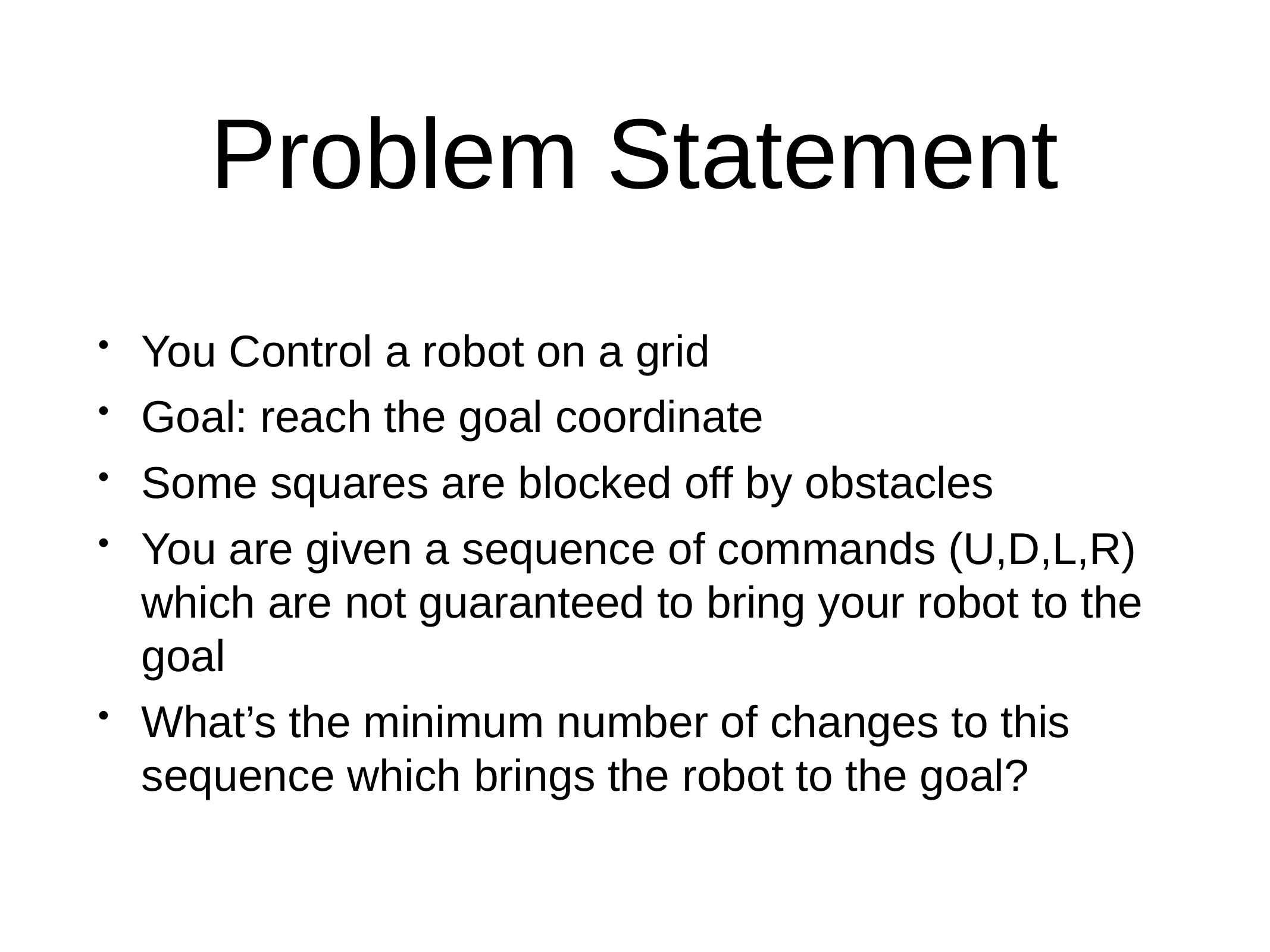

# Problem Statement
You Control a robot on a grid
Goal: reach the goal coordinate
Some squares are blocked off by obstacles
You are given a sequence of commands (U,D,L,R) which are not guaranteed to bring your robot to the goal
What’s the minimum number of changes to this sequence which brings the robot to the goal?